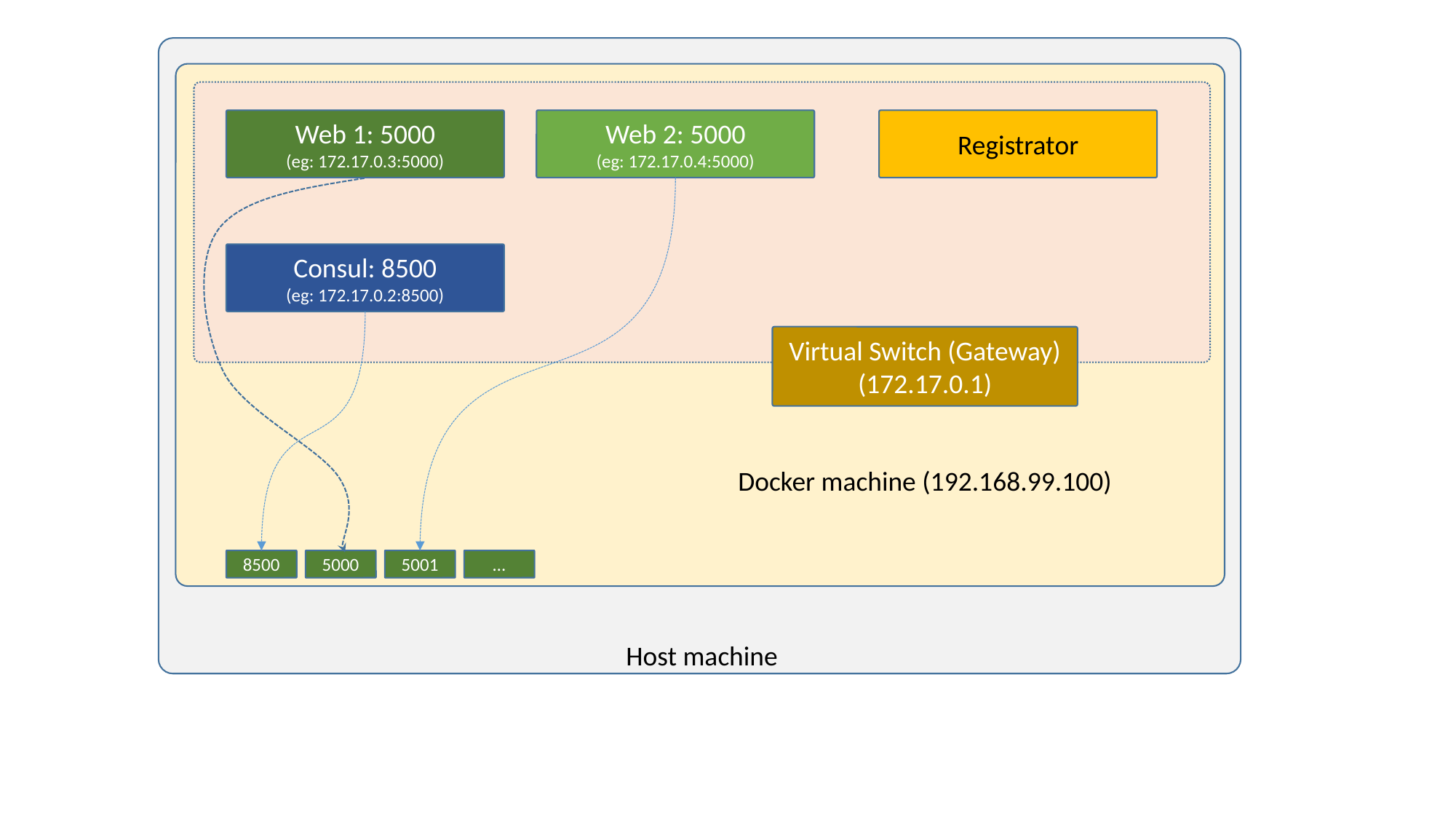

Registrator
Web 2: 5000
(eg: 172.17.0.4:5000)
Web 1: 5000
(eg: 172.17.0.3:5000)

Consul: 8500
(eg: 172.17.0.2:8500)
Virtual Switch (Gateway)
(172.17.0.1)
Docker machine (192.168.99.100)
8500
5000
5001
…
Host machine